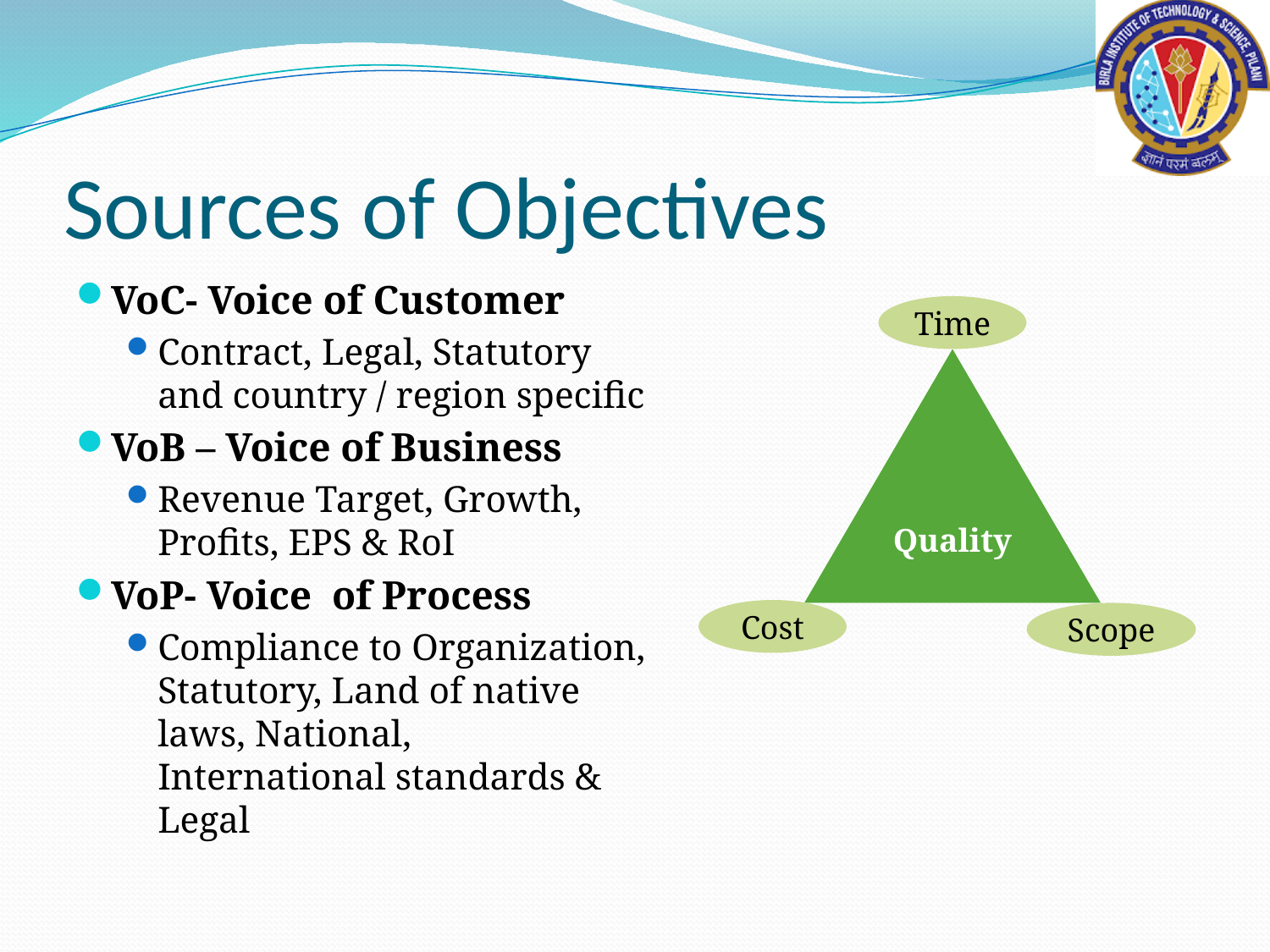

# Sources of Objectives
VoC- Voice of Customer
Contract, Legal, Statutory and country / region specific
VoB – Voice of Business
Revenue Target, Growth, Profits, EPS & RoI
VoP- Voice  of Process
Compliance to Organization, Statutory, Land of native laws, National,  International standards & Legal
Time
Quality
Cost
Scope